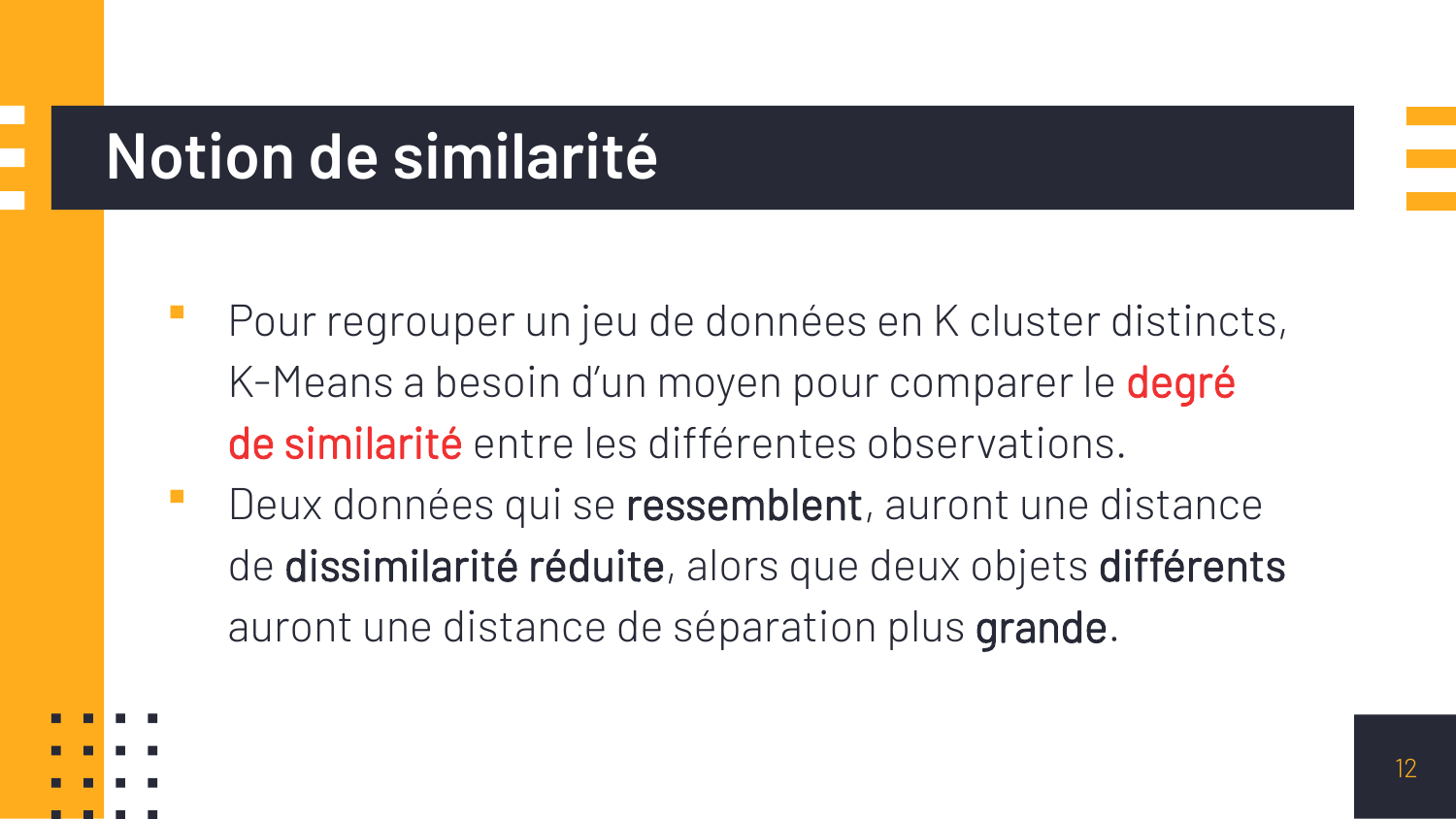

# Notion de similarité
Pour regrouper un jeu de données en K cluster distincts, K-Means a besoin d’un moyen pour comparer le degré de similarité entre les différentes observations.
Deux données qui se ressemblent, auront une distance de dissimilarité réduite, alors que deux objets différents auront une distance de séparation plus grande.
12